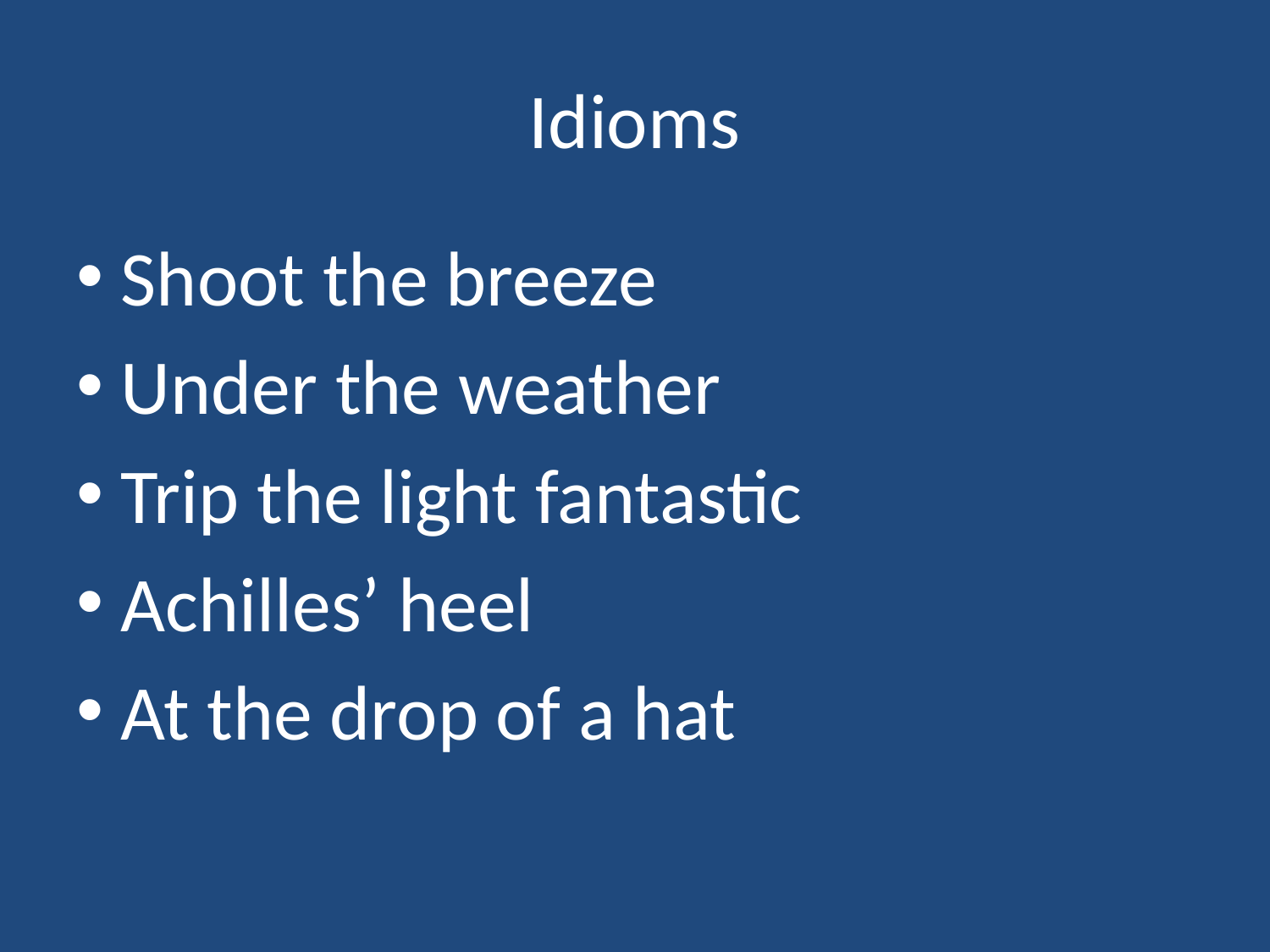

# Idioms
 Shoot the breeze
 Under the weather
 Trip the light fantastic
 Achilles’ heel
 At the drop of a hat